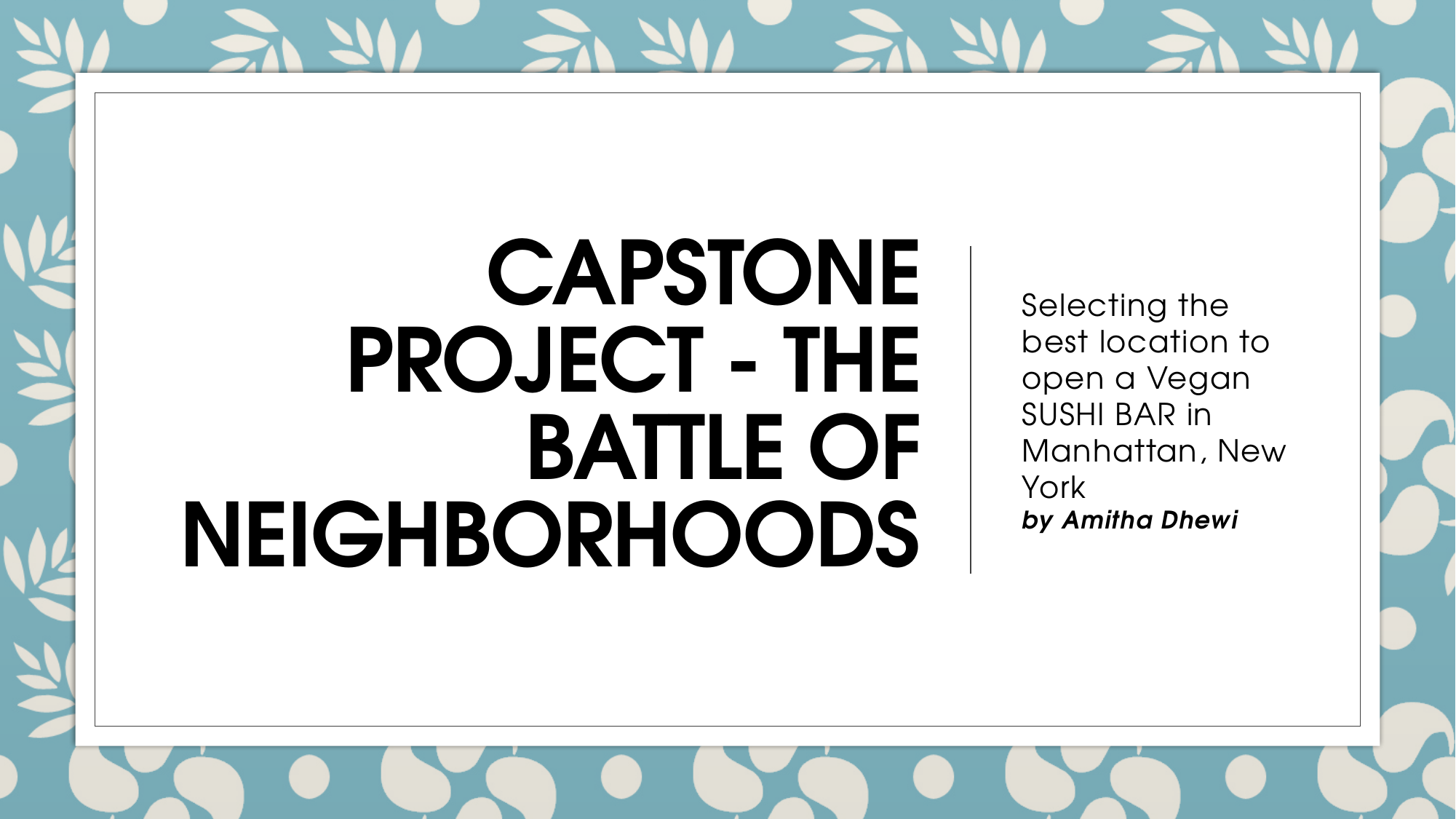

# Capstone Project - The Battle of Neighborhoods
Selecting the best location to open a Vegan SUSHI BAR in Manhattan, New York
by Amitha Dhewi